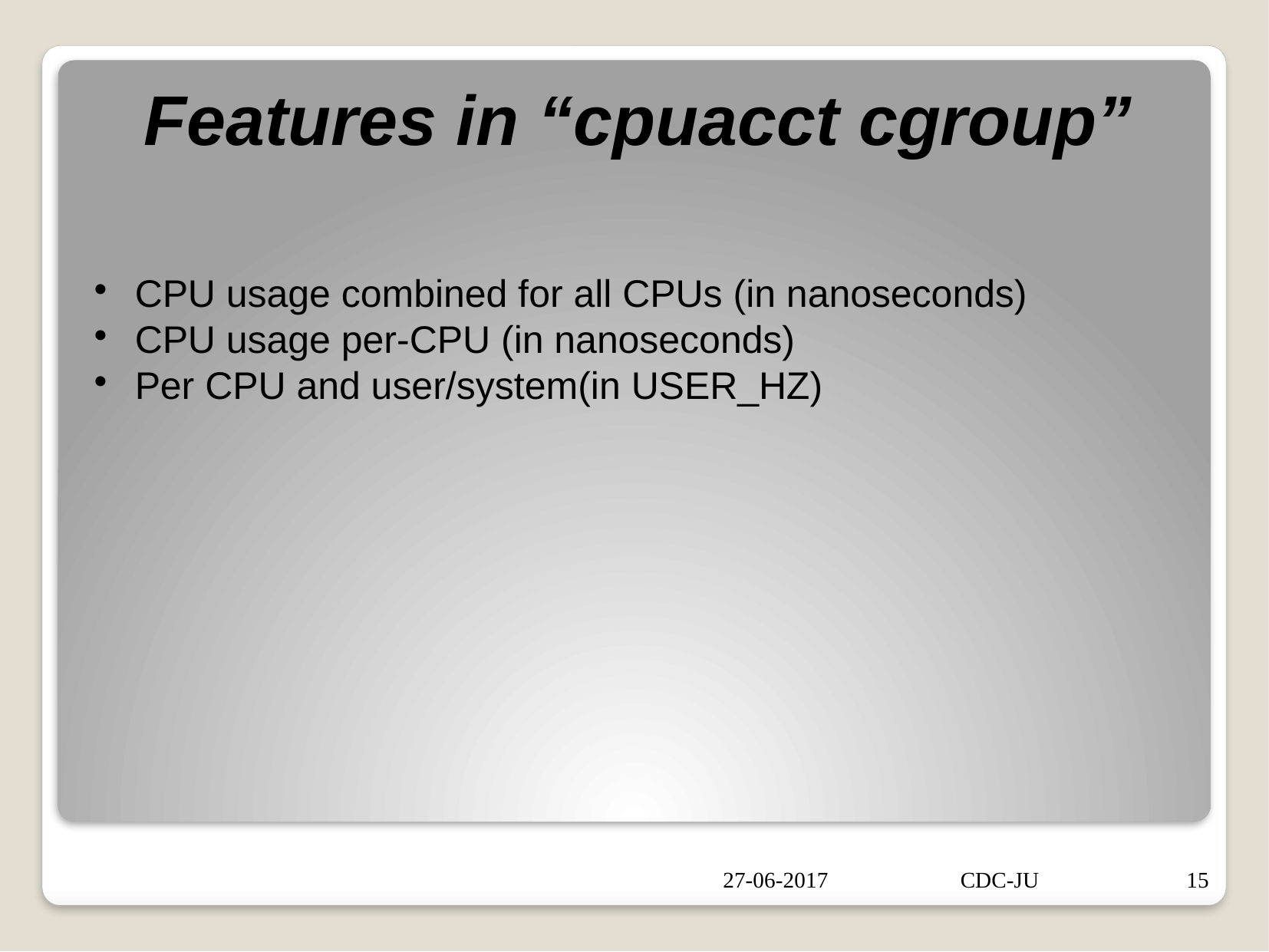

Features in “cpuacct cgroup”

CPU usage combined for all CPUs (in nanoseconds)
CPU usage per-CPU (in nanoseconds)
Per CPU and user/system(in USER_HZ)

27-06-2017
CDC-JU
15